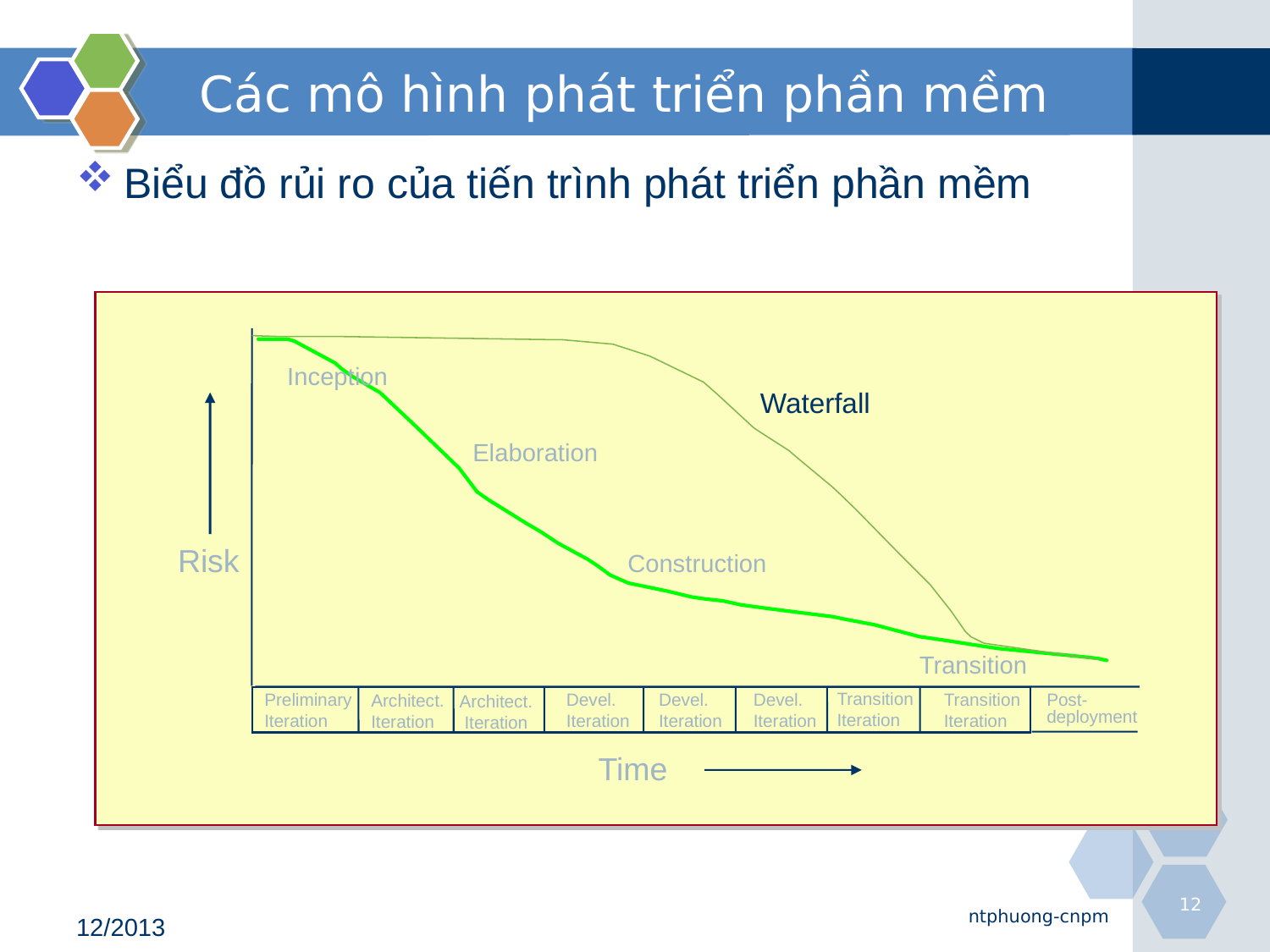

# Các mô hình phát triển phần mềm
Biểu đồ rủi ro của tiến trình phát triển phần mềm

Inception
Waterfall

Elaboration
Risk
Construction
Transition
Transition
Iteration
Preliminary
Iteration
Devel.
Iteration
Devel.
Iteration
Devel.
Iteration
Transition
Iteration
Architect.
Iteration
Architect.
Iteration

Post-
deployment

Time

12
ntphuong-cnpm
12/2013